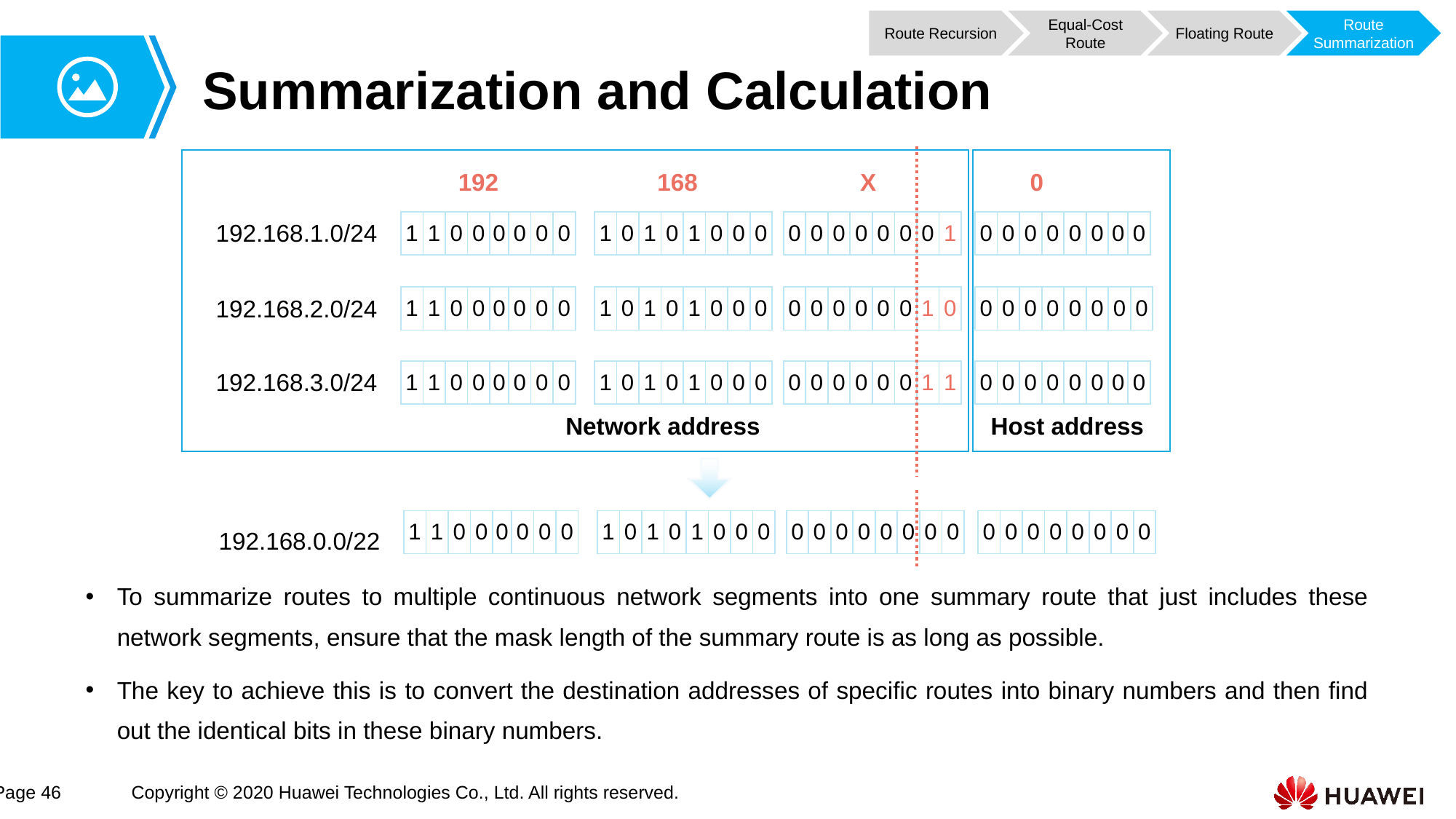

Route Recursion
Equal-Cost Route
Floating Route
Route Summarization
# Summarization and Calculation

192
168
X
0
| 1 | 1 | 0 | 0 | 0 | 0 | 0 | 0 |
| --- | --- | --- | --- | --- | --- | --- | --- |
| 1 | 0 | 1 | 0 | 1 | 0 | 0 | 0 |
| --- | --- | --- | --- | --- | --- | --- | --- |
| 0 | 0 | 0 | 0 | 0 | 0 | 0 | 1 |
| --- | --- | --- | --- | --- | --- | --- | --- |
| 0 | 0 | 0 | 0 | 0 | 0 | 0 | 0 |
| --- | --- | --- | --- | --- | --- | --- | --- |
192.168.1.0/24
| 1 | 1 | 0 | 0 | 0 | 0 | 0 | 0 |
| --- | --- | --- | --- | --- | --- | --- | --- |
| 1 | 0 | 1 | 0 | 1 | 0 | 0 | 0 |
| --- | --- | --- | --- | --- | --- | --- | --- |
| 0 | 0 | 0 | 0 | 0 | 0 | 1 | 0 |
| --- | --- | --- | --- | --- | --- | --- | --- |
| 0 | 0 | 0 | 0 | 0 | 0 | 0 | 0 |
| --- | --- | --- | --- | --- | --- | --- | --- |
192.168.2.0/24
| 1 | 1 | 0 | 0 | 0 | 0 | 0 | 0 |
| --- | --- | --- | --- | --- | --- | --- | --- |
| 1 | 0 | 1 | 0 | 1 | 0 | 0 | 0 |
| --- | --- | --- | --- | --- | --- | --- | --- |
| 0 | 0 | 0 | 0 | 0 | 0 | 1 | 1 |
| --- | --- | --- | --- | --- | --- | --- | --- |
| 0 | 0 | 0 | 0 | 0 | 0 | 0 | 0 |
| --- | --- | --- | --- | --- | --- | --- | --- |
192.168.3.0/24
Network address
Host address

| 1 | 1 | 0 | 0 | 0 | 0 | 0 | 0 |
| --- | --- | --- | --- | --- | --- | --- | --- |
| 1 | 0 | 1 | 0 | 1 | 0 | 0 | 0 |
| --- | --- | --- | --- | --- | --- | --- | --- |
| 0 | 0 | 0 | 0 | 0 | 0 | 0 | 0 |
| --- | --- | --- | --- | --- | --- | --- | --- |
| 0 | 0 | 0 | 0 | 0 | 0 | 0 | 0 |
| --- | --- | --- | --- | --- | --- | --- | --- |
192.168.0.0/22
To summarize routes to multiple continuous network segments into one summary route that just includes these network segments, ensure that the mask length of the summary route is as long as possible.
The key to achieve this is to convert the destination addresses of specific routes into binary numbers and then find out the identical bits in these binary numbers.